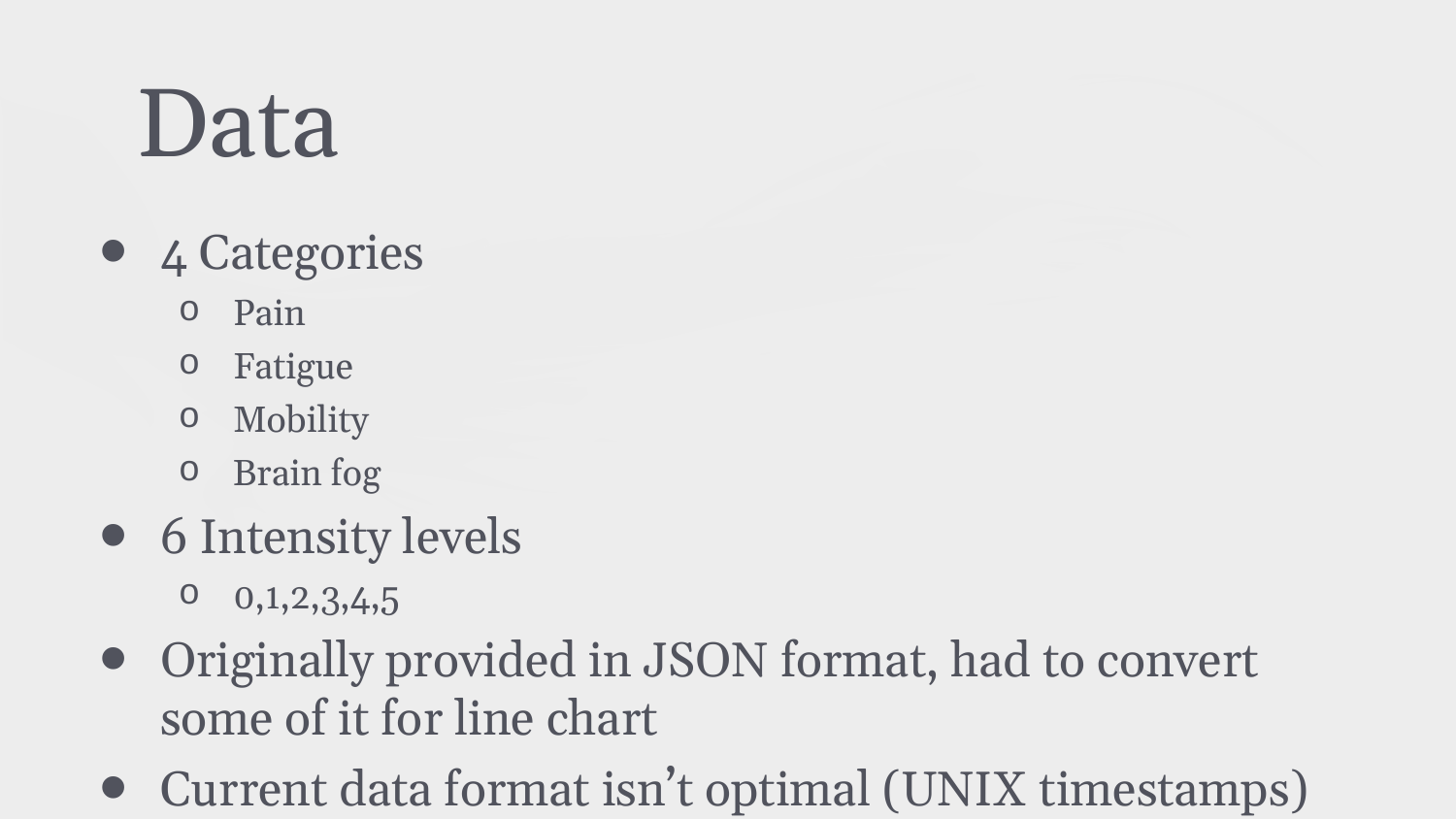

# Data
4 Categories
Pain
Fatigue
Mobility
Brain fog
6 Intensity levels
0,1,2,3,4,5
Originally provided in JSON format, had to convert some of it for line chart
Current data format isn’t optimal (UNIX timestamps)